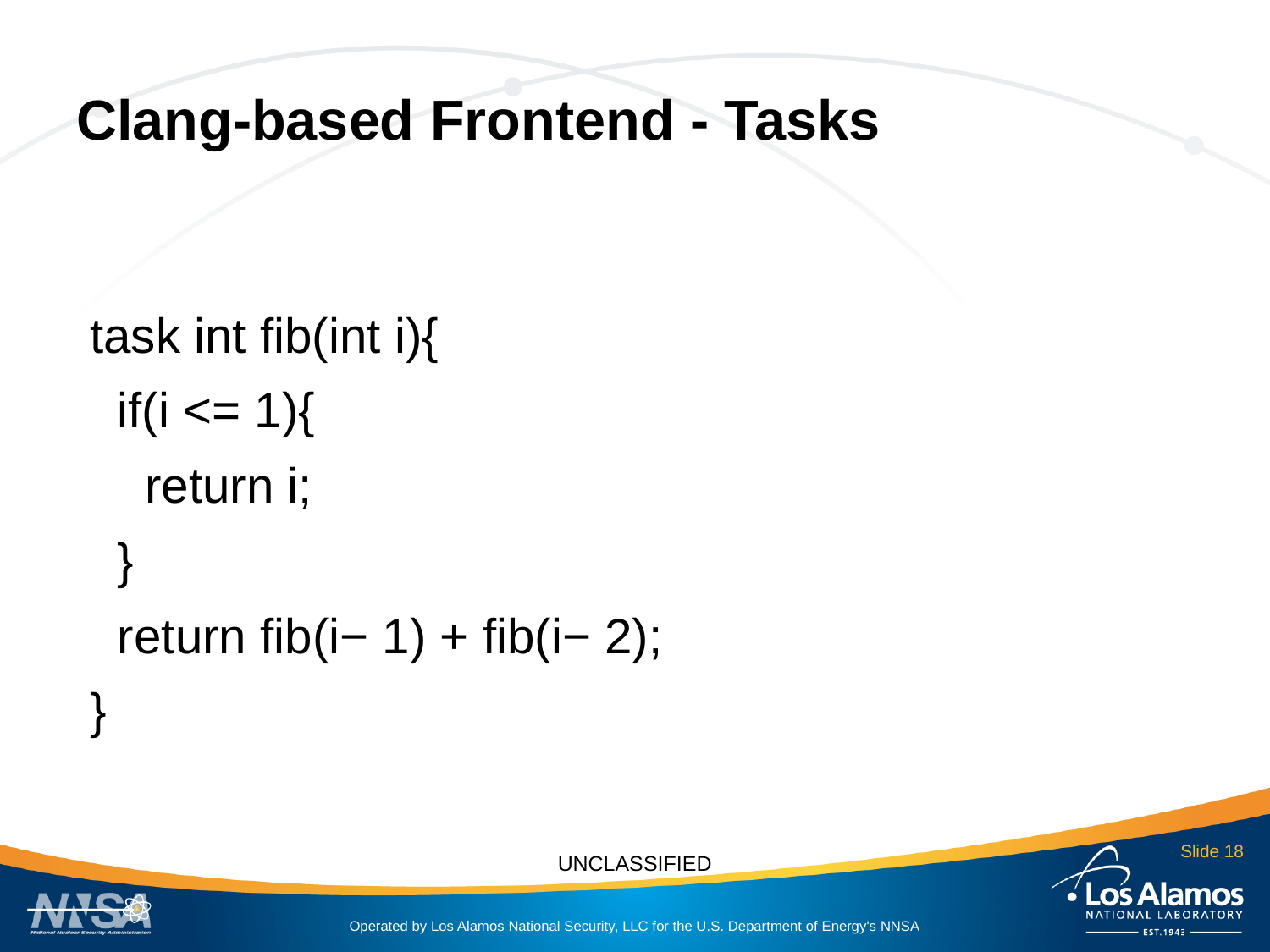

# Clang-based Frontend - Tasks

 task int fib(int i){
   if(i <= 1){
     return i;
   }
   return fib(i− 1) + fib(i− 2);
 }

Slide 18